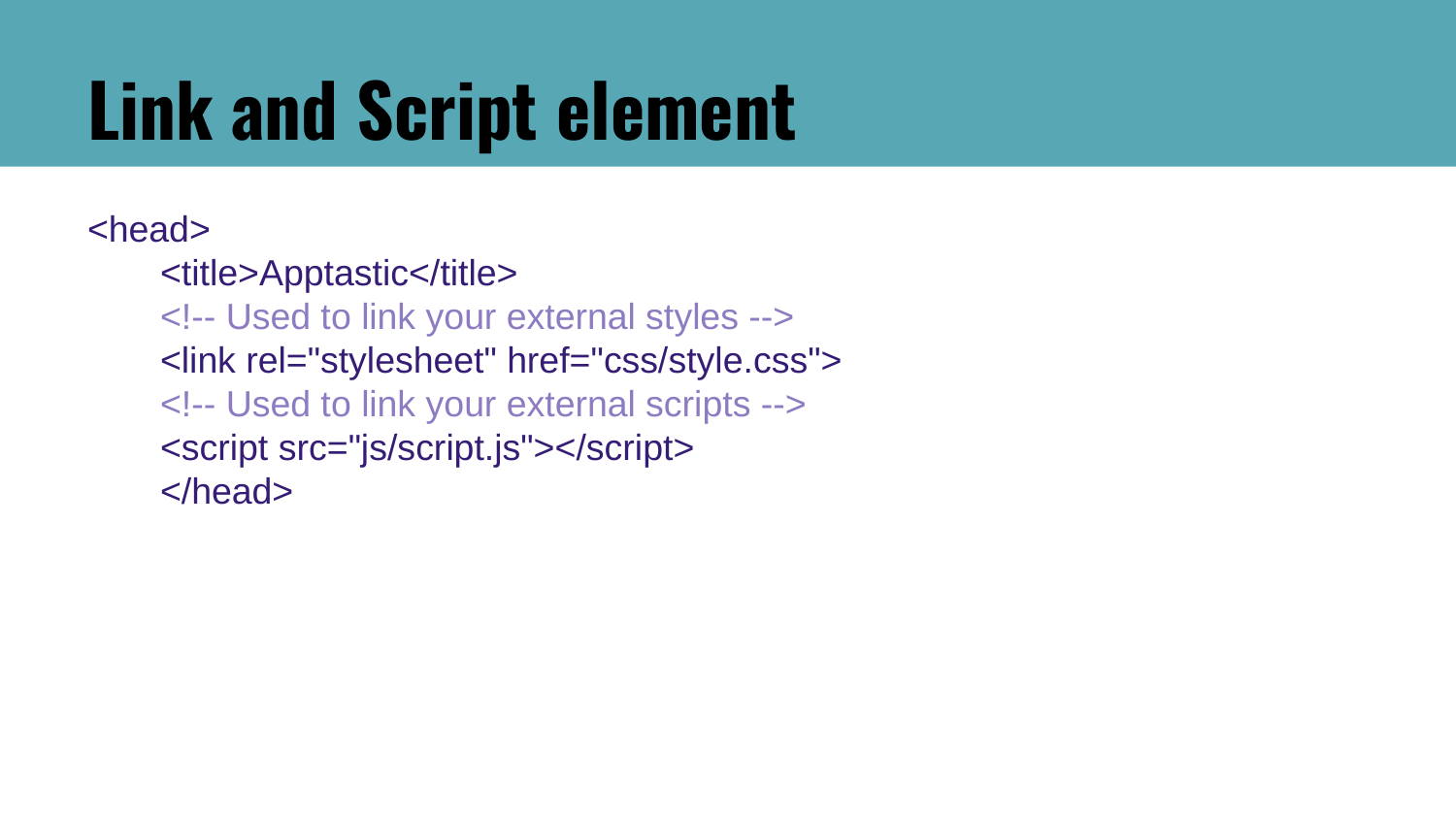

# Link and Script element

<head>
<title>Apptastic</title>
<!-- Used to link your external styles -->
<link rel="stylesheet" href="css/style.css">
<!-- Used to link your external scripts -->
<script src="js/script.js"></script>
</head>